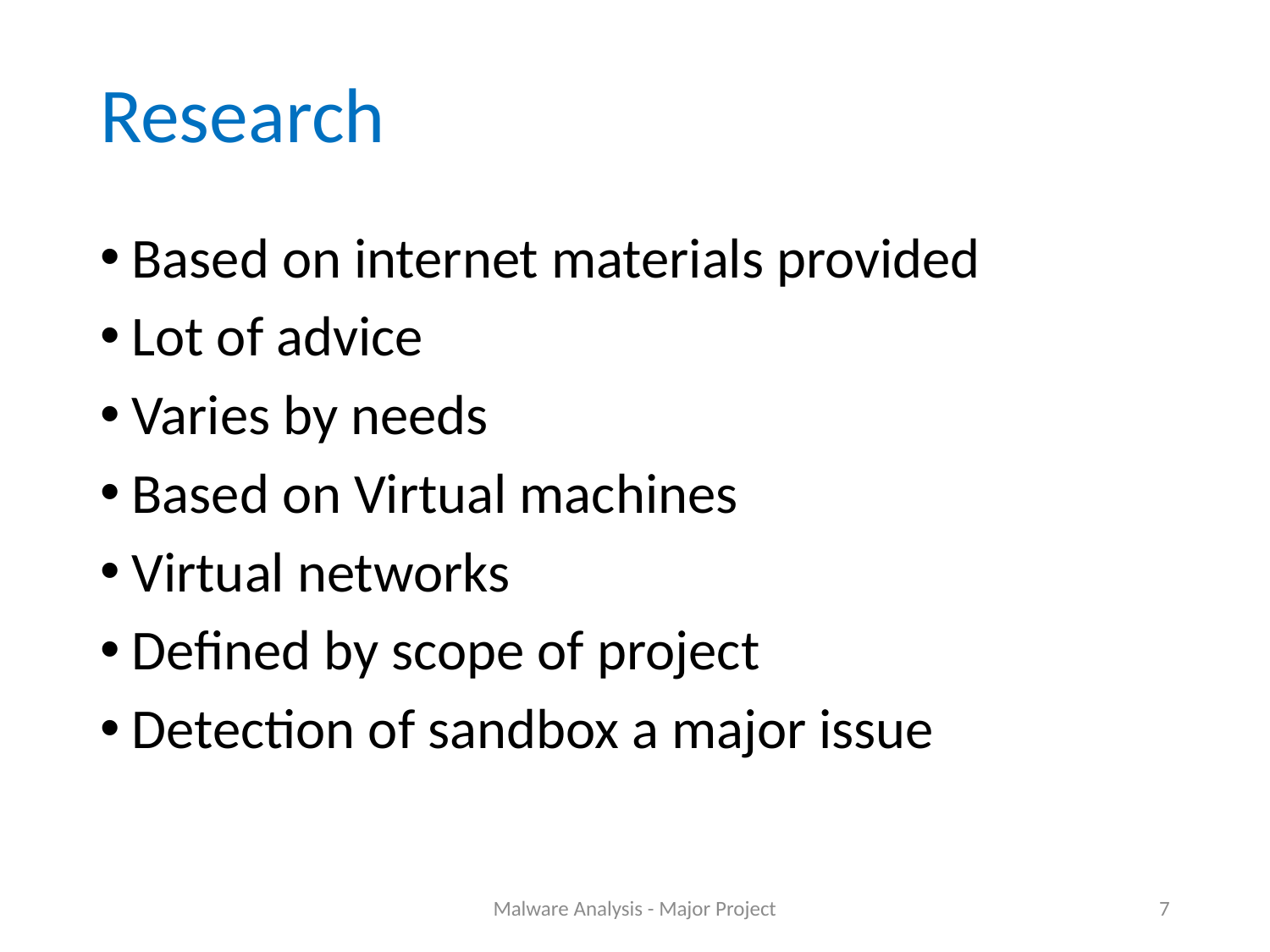

# Research
Based on internet materials provided
Lot of advice
Varies by needs
Based on Virtual machines
Virtual networks
Defined by scope of project
Detection of sandbox a major issue

Malware Analysis - Major Project
7